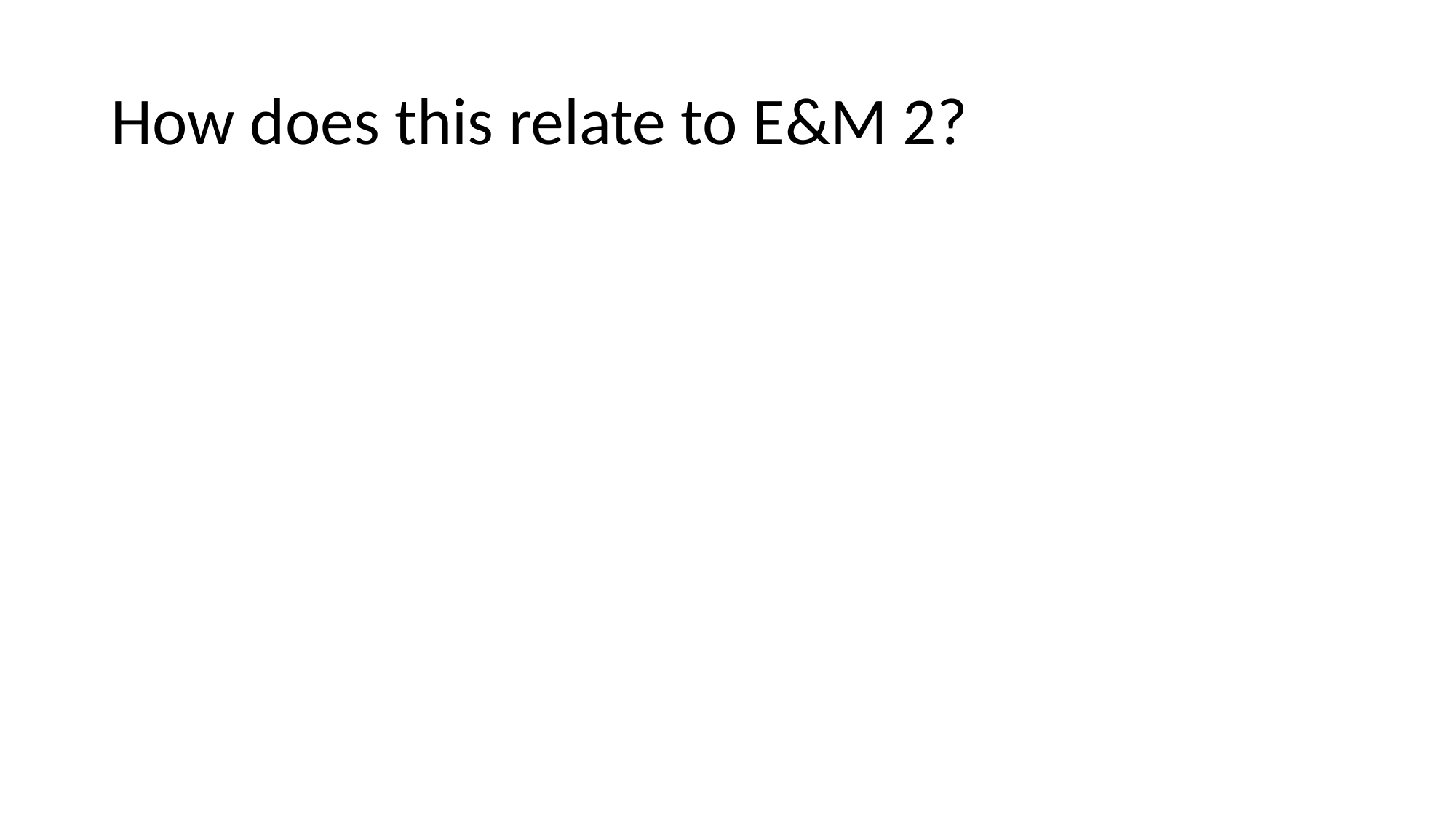

# How does this relate to E&M 2?